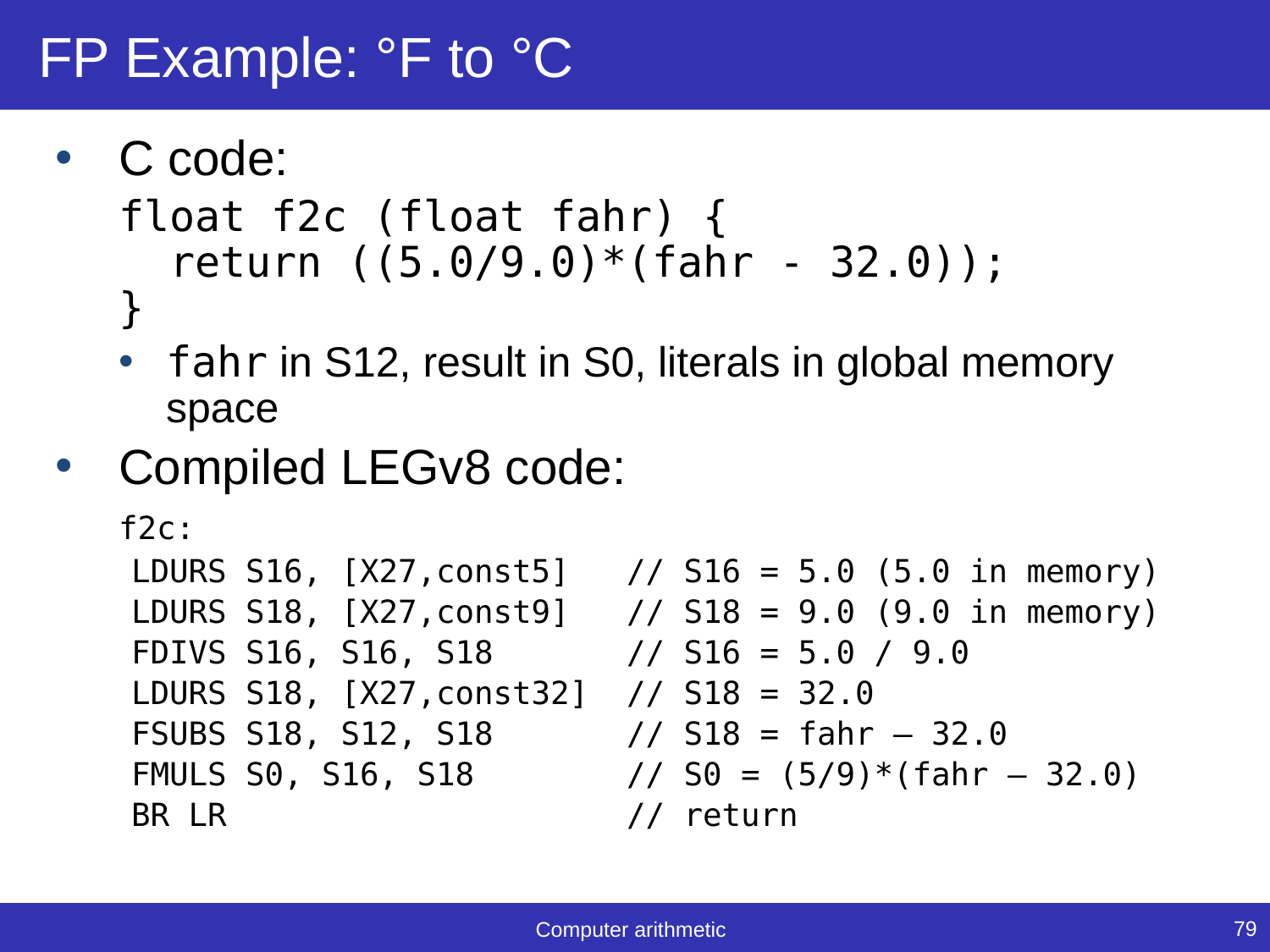

# FP Example: °F to °C
C code:
	float f2c (float fahr) {
  return ((5.0/9.0)*(fahr - 32.0));
}
fahr in S12, result in S0, literals in global memory space
Compiled LEGv8 code:
	f2c:
    LDURS S16, [X27,const5]   // S16 = 5.0 (5.0 in memory)
    LDURS S18, [X27,const9]   // S18 = 9.0 (9.0 in memory)
    FDIVS S16, S16, S18       // S16 = 5.0 / 9.0
    LDURS S18, [X27,const32]  // S18 = 32.0
    FSUBS S18, S12, S18       // S18 = fahr – 32.0
    FMULS S0, S16, S18        // S0 = (5/9)*(fahr – 32.0)
    BR LR                     // return
79